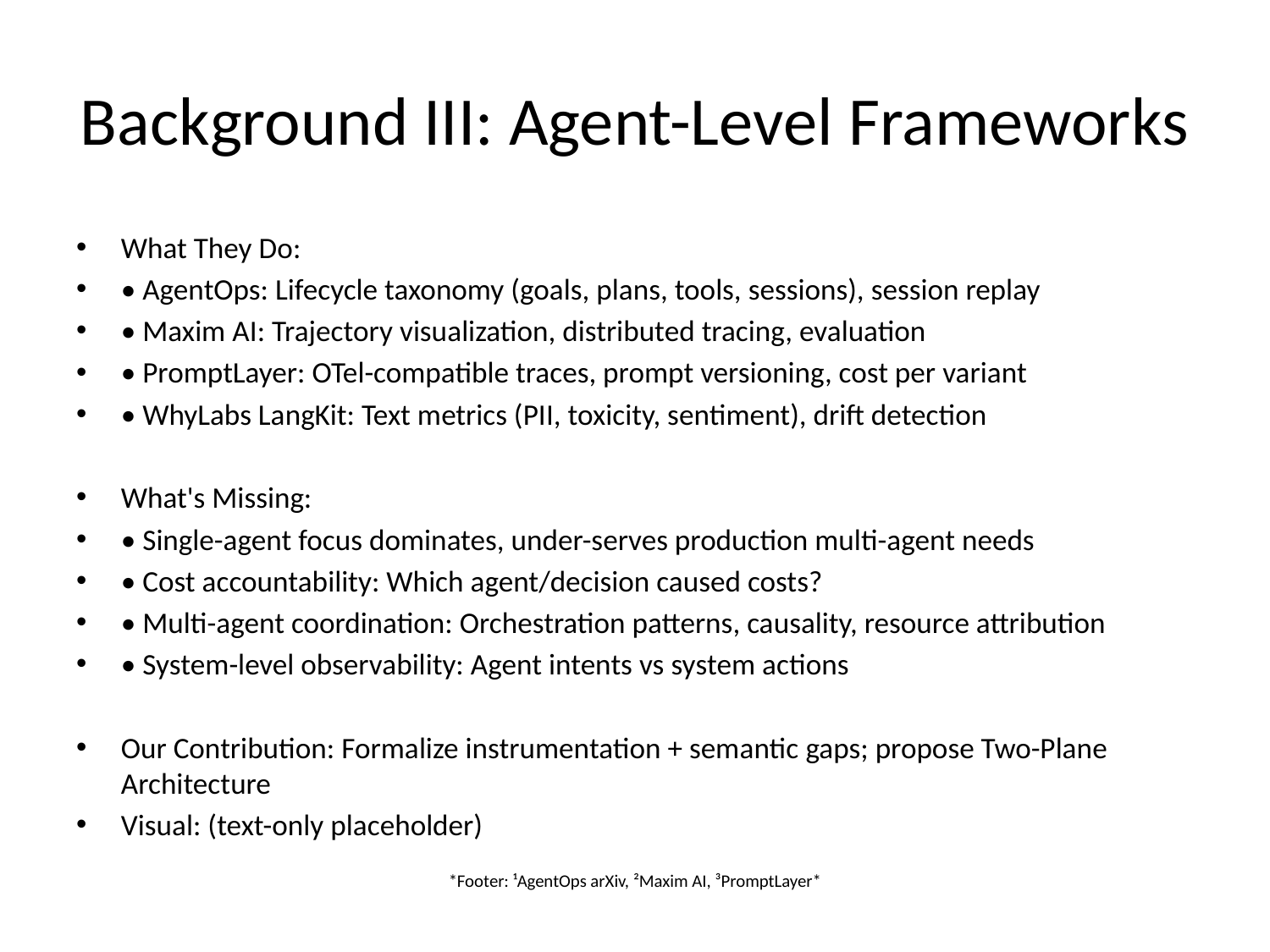

# Background III: Agent-Level Frameworks
What They Do:
• AgentOps: Lifecycle taxonomy (goals, plans, tools, sessions), session replay
• Maxim AI: Trajectory visualization, distributed tracing, evaluation
• PromptLayer: OTel-compatible traces, prompt versioning, cost per variant
• WhyLabs LangKit: Text metrics (PII, toxicity, sentiment), drift detection

What's Missing:
• Single-agent focus dominates, under-serves production multi-agent needs
• Cost accountability: Which agent/decision caused costs?
• Multi-agent coordination: Orchestration patterns, causality, resource attribution
• System-level observability: Agent intents vs system actions

Our Contribution: Formalize instrumentation + semantic gaps; propose Two-Plane Architecture
Visual: (text-only placeholder)
*Footer: ¹AgentOps arXiv, ²Maxim AI, ³PromptLayer*